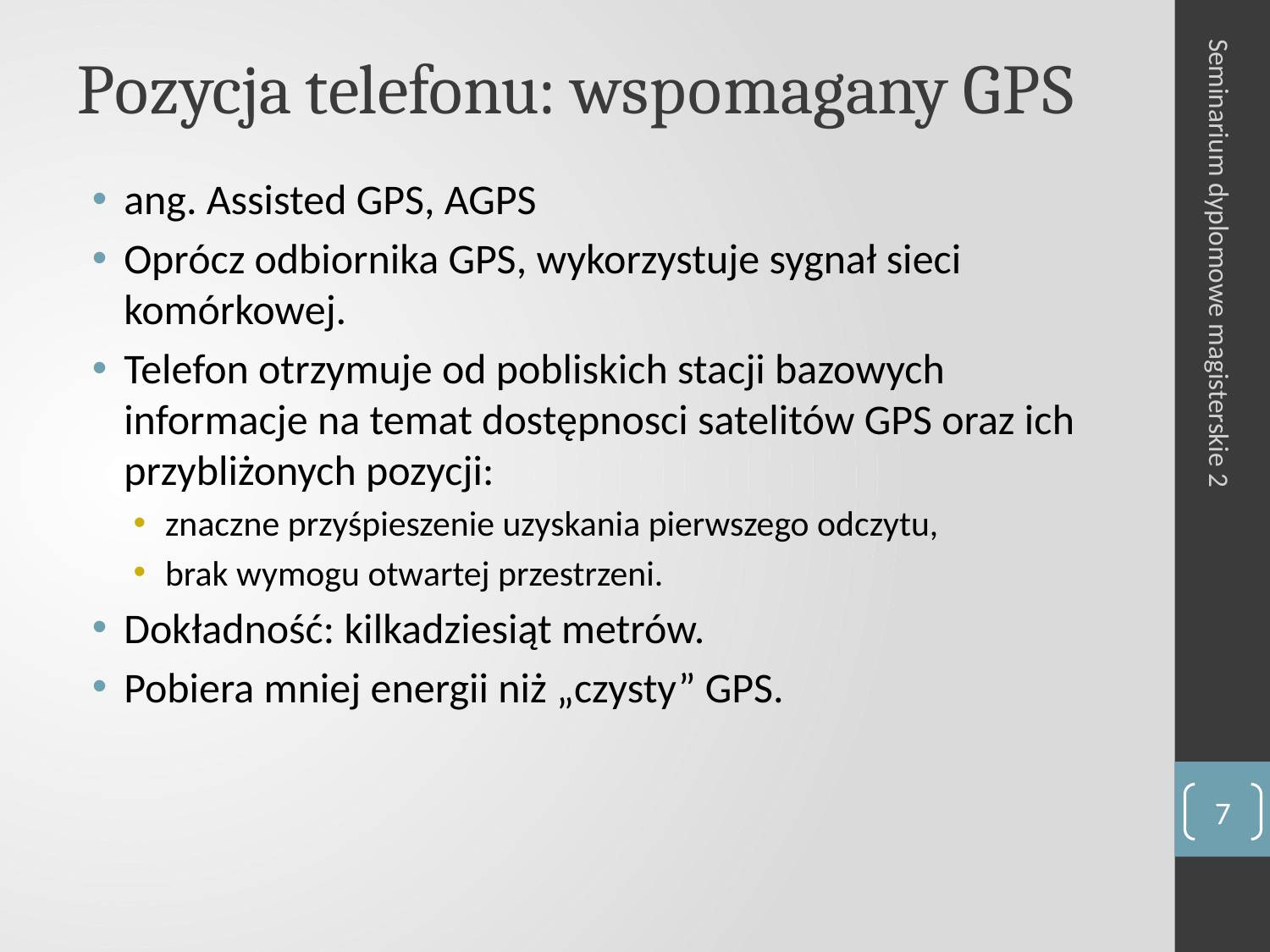

# Pozycja telefonu: wspomagany GPS
ang. Assisted GPS, AGPS
Oprócz odbiornika GPS, wykorzystuje sygnał sieci komórkowej.
Telefon otrzymuje od pobliskich stacji bazowych informacje na temat dostępnosci satelitów GPS oraz ich przybliżonych pozycji:
znaczne przyśpieszenie uzyskania pierwszego odczytu,
brak wymogu otwartej przestrzeni.
Dokładność: kilkadziesiąt metrów.
Pobiera mniej energii niż „czysty” GPS.
Seminarium dyplomowe magisterskie 2
7